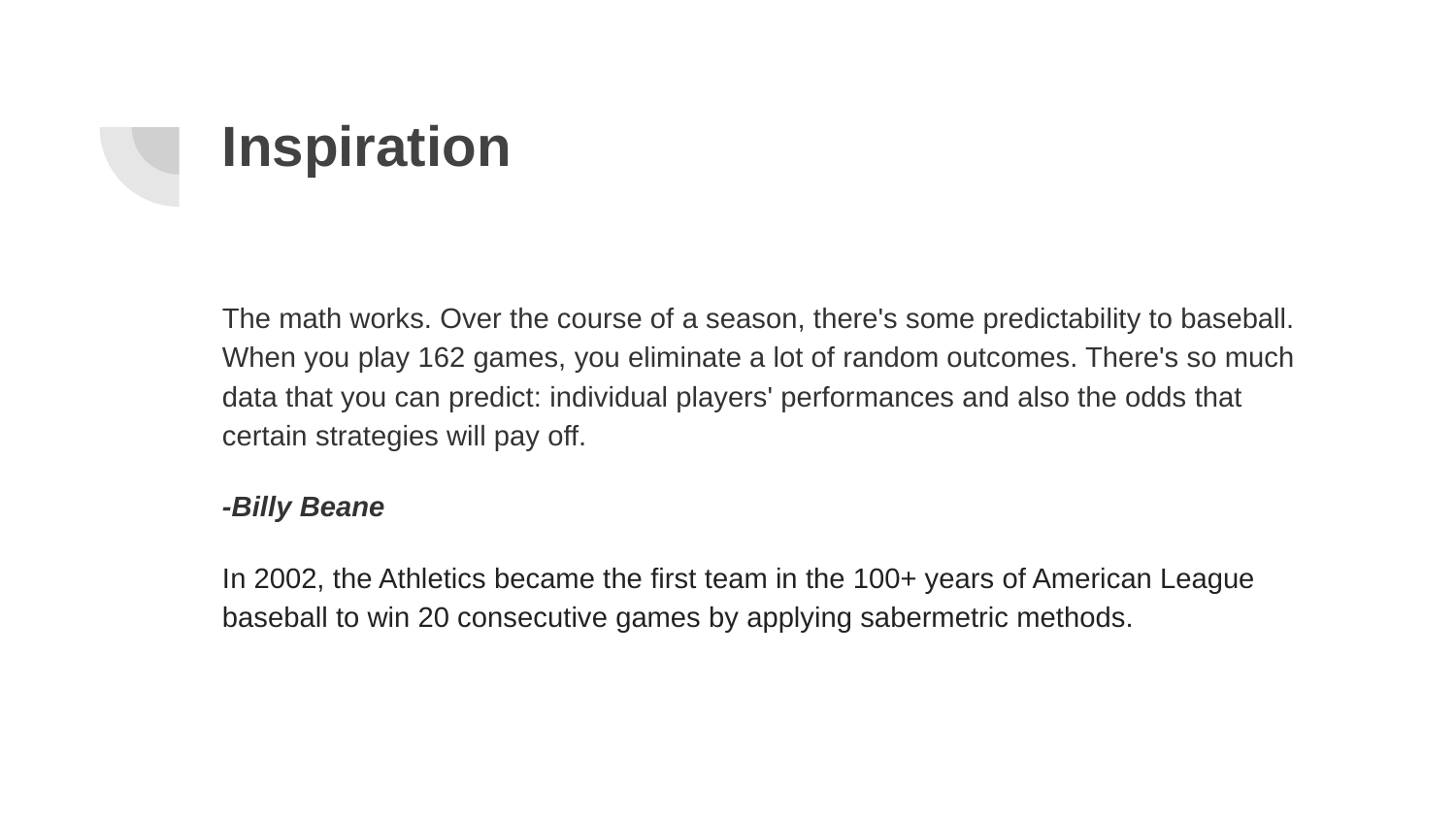

# Inspiration
The math works. Over the course of a season, there's some predictability to baseball. When you play 162 games, you eliminate a lot of random outcomes. There's so much data that you can predict: individual players' performances and also the odds that certain strategies will pay off.
-Billy Beane
In 2002, the Athletics became the first team in the 100+ years of American League baseball to win 20 consecutive games by applying sabermetric methods.